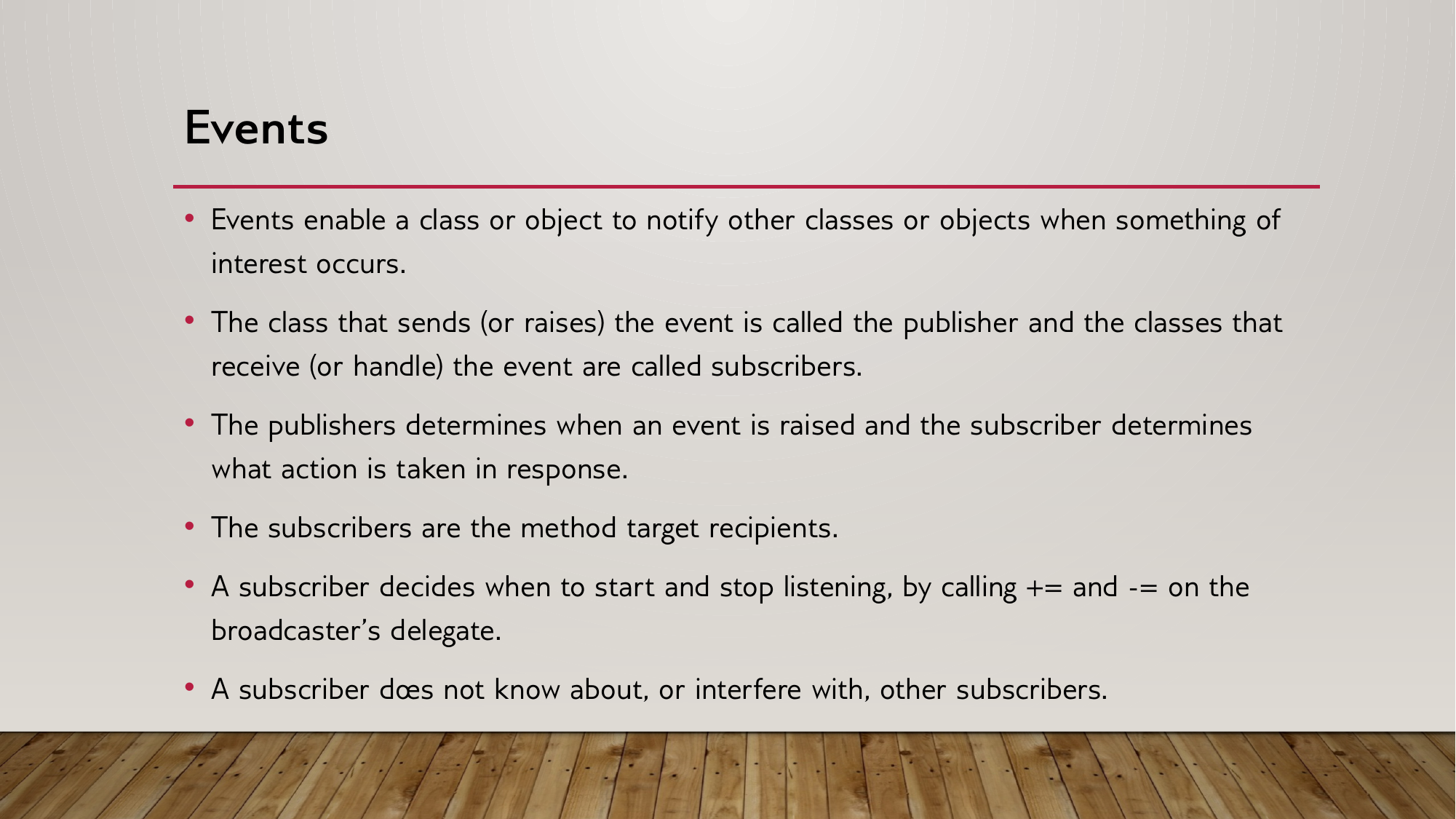

# Events
Events enable a class or object to notify other classes or objects when something of interest occurs.
The class that sends (or raises) the event is called the publisher and the classes that receive (or handle) the event are called subscribers.
The publishers determines when an event is raised and the subscriber determines what action is taken in response.
The subscribers are the method target recipients.
A subscriber decides when to start and stop listening, by calling += and -= on the broadcaster’s delegate.
A subscriber does not know about, or interfere with, other subscribers.